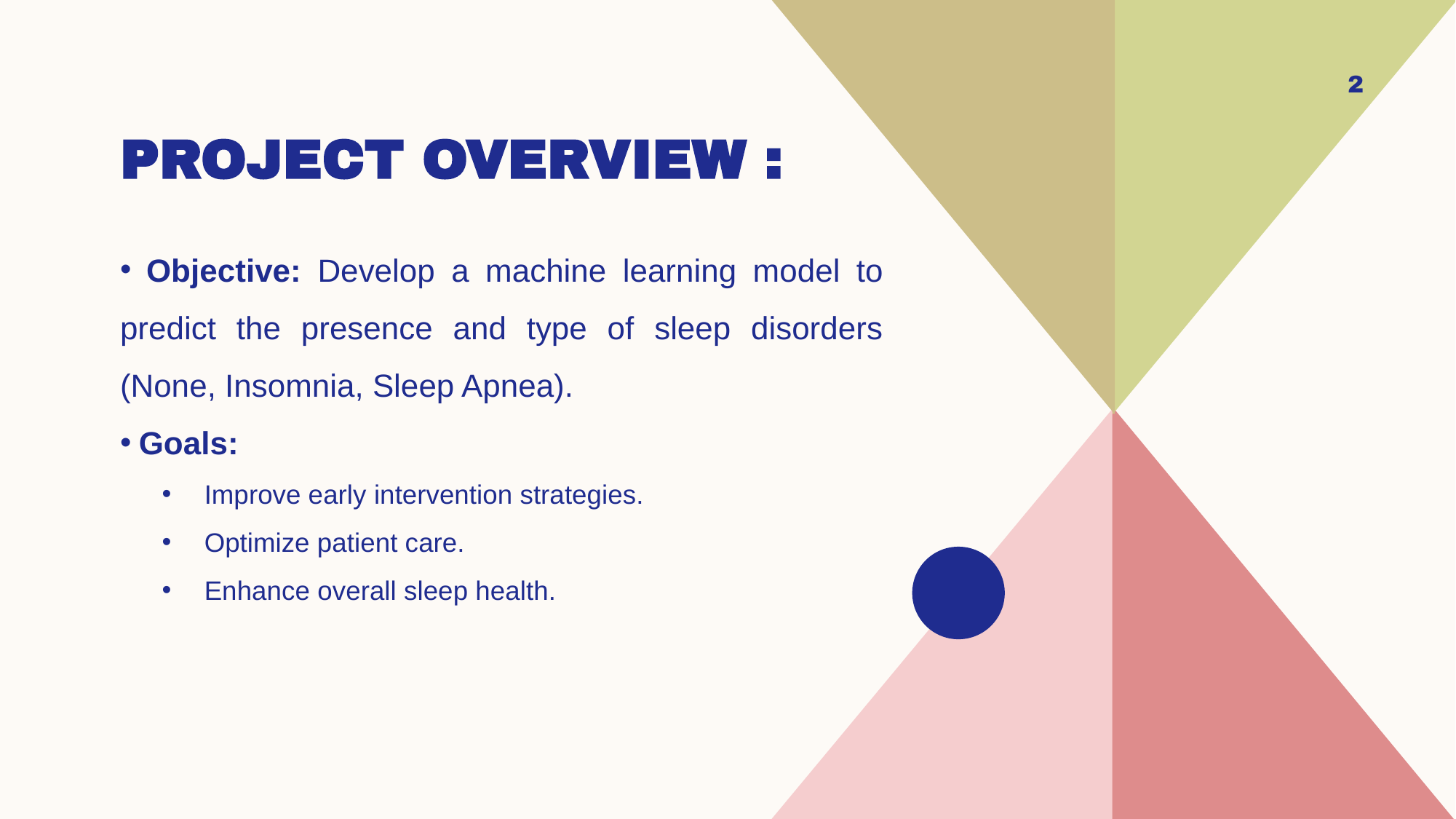

# Project Overview :
2
 Objective: Develop a machine learning model to predict the presence and type of sleep disorders (None, Insomnia, Sleep Apnea).
 Goals:
Improve early intervention strategies.
Optimize patient care.
Enhance overall sleep health.